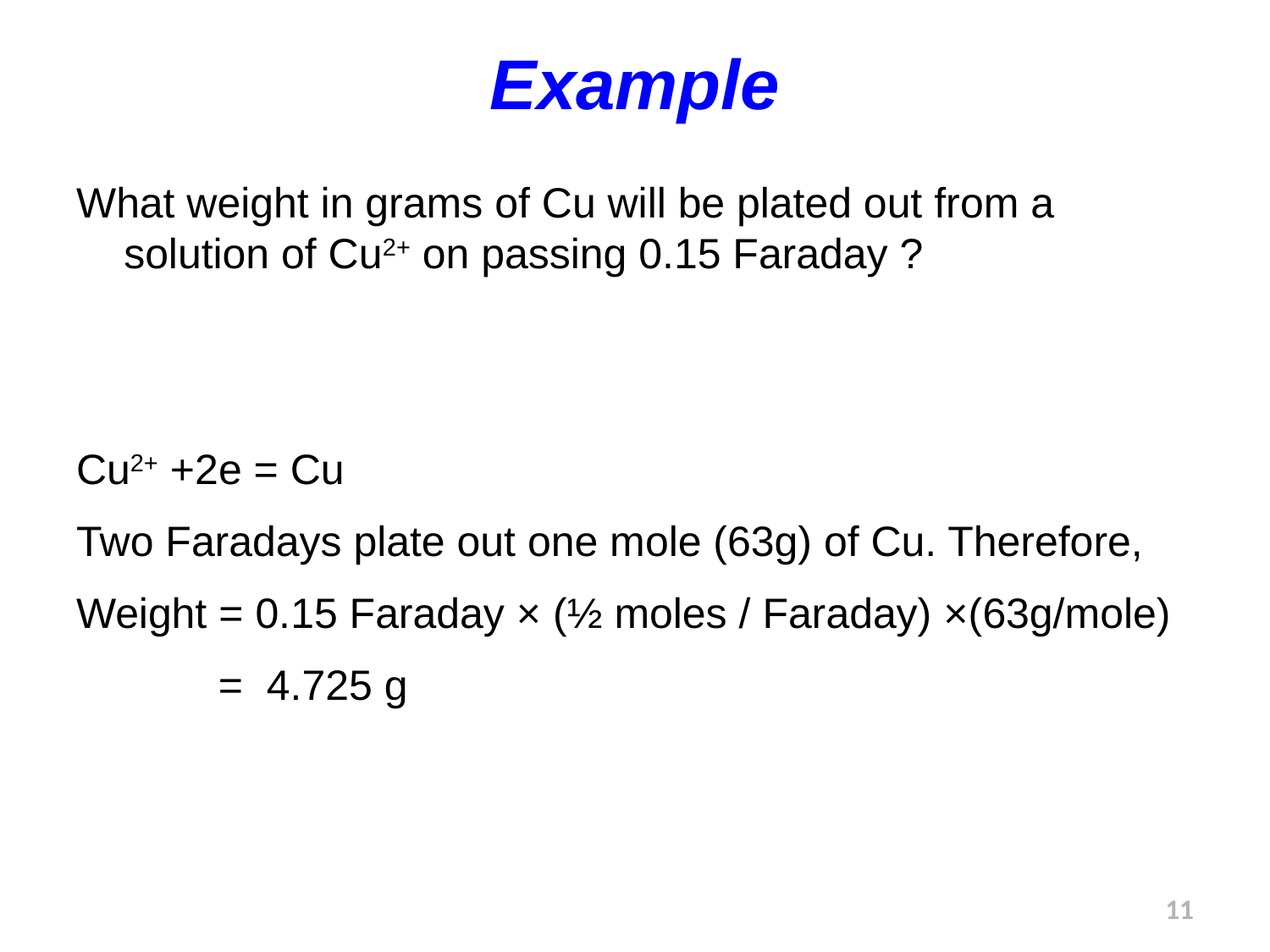

# Example
What weight in grams of Cu will be plated out from a solution of Cu2+ on passing 0.15 Faraday ?

Cu2+ +2e = Cu
Two Faradays plate out one mole (63g) of Cu. Therefore,
Weight = 0.15 Faraday × (½ moles / Faraday) ×(63g/mole)
            =  4.725 g

11